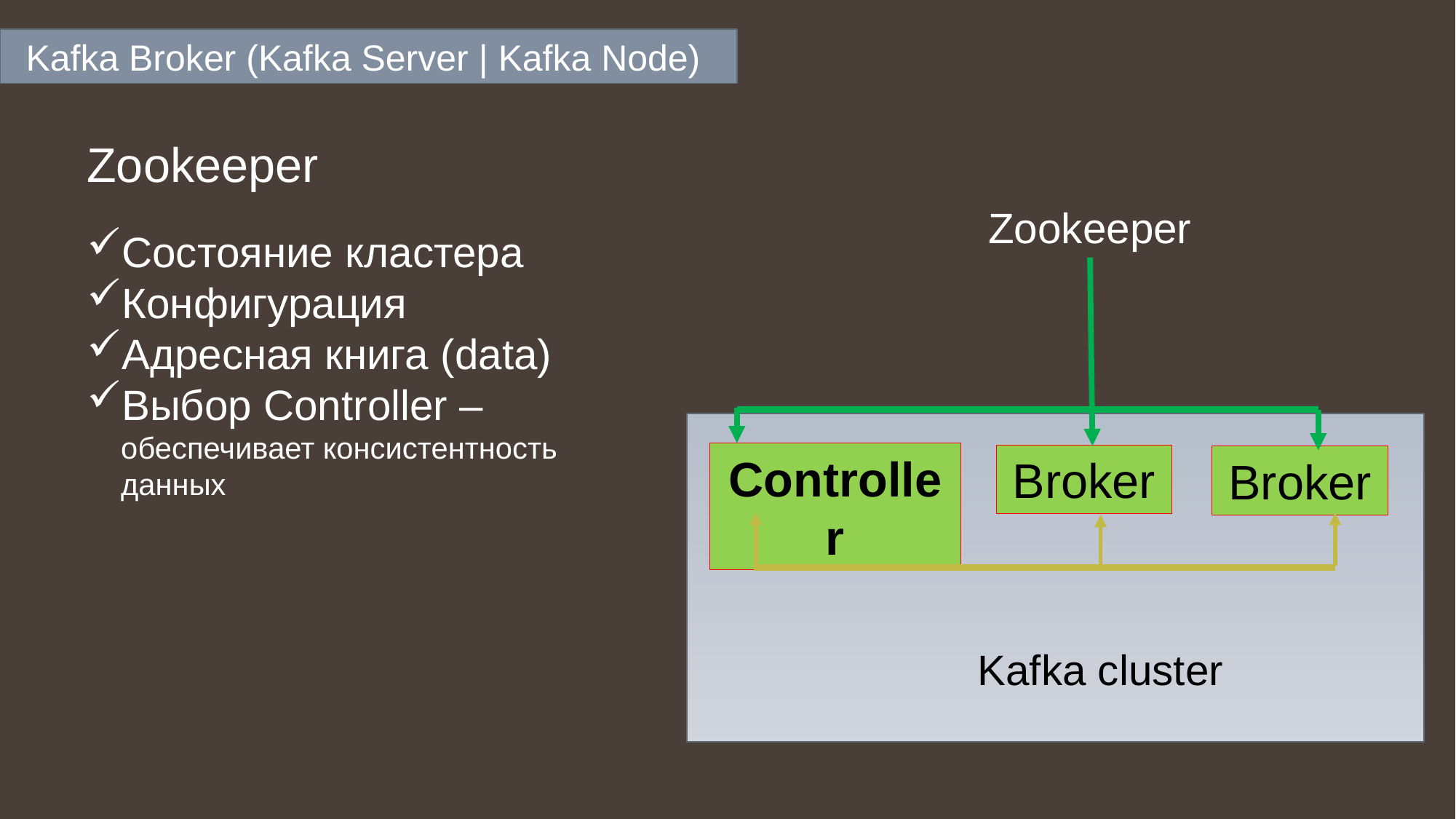

Kafka Broker (Kafka Server | Kafka Node)
Zookeeper

Состояние кластера
Конфигурация
Адресная книга (data)
Выбор Controller – обеспечивает консистентность данных
Zookeeper

Controller
Broker
Broker
Kafka cluster